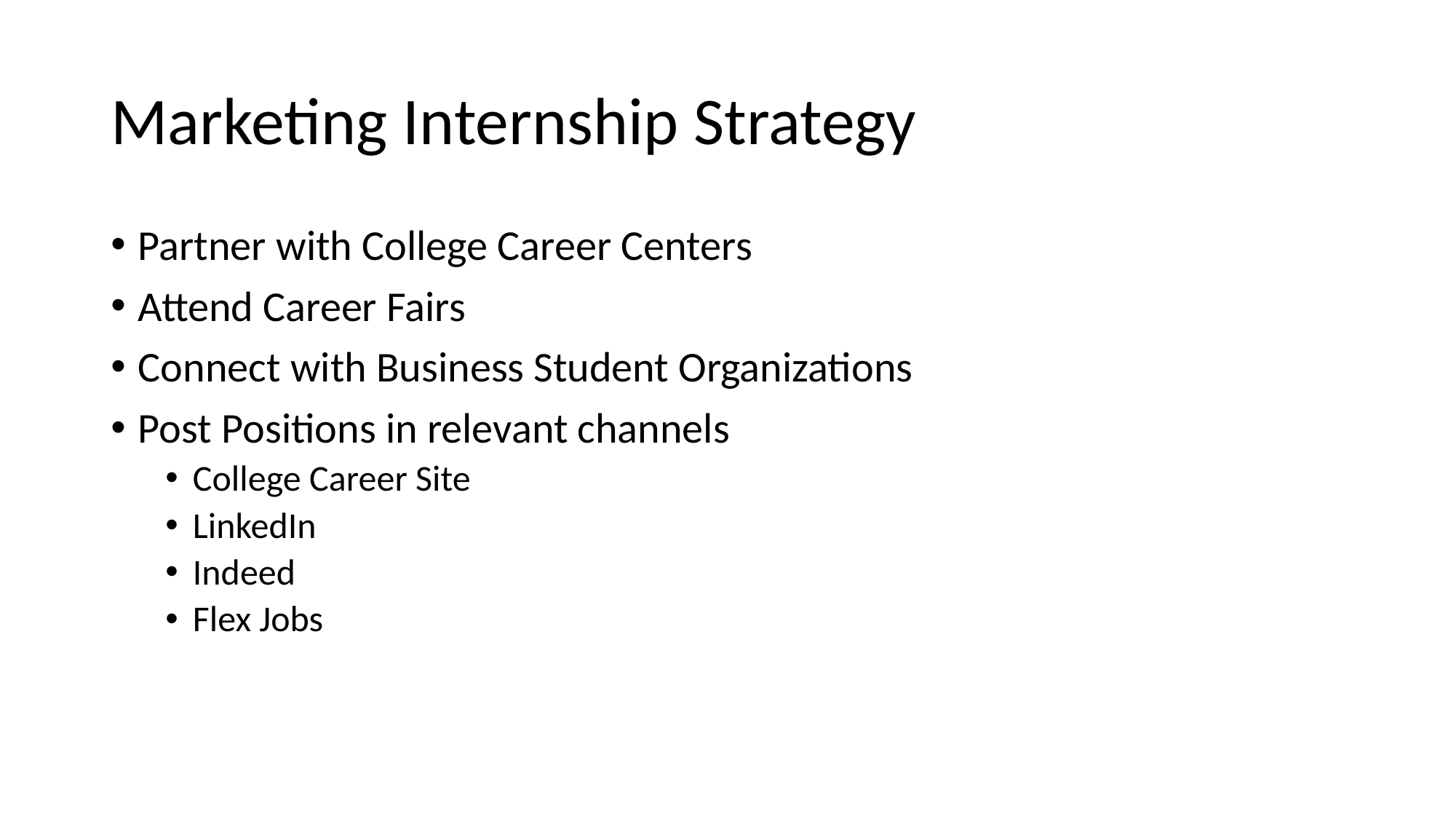

# Marketing Internship Strategy
Partner with College Career Centers
Attend Career Fairs
Connect with Business Student Organizations
Post Positions in relevant channels
College Career Site
LinkedIn
Indeed
Flex Jobs